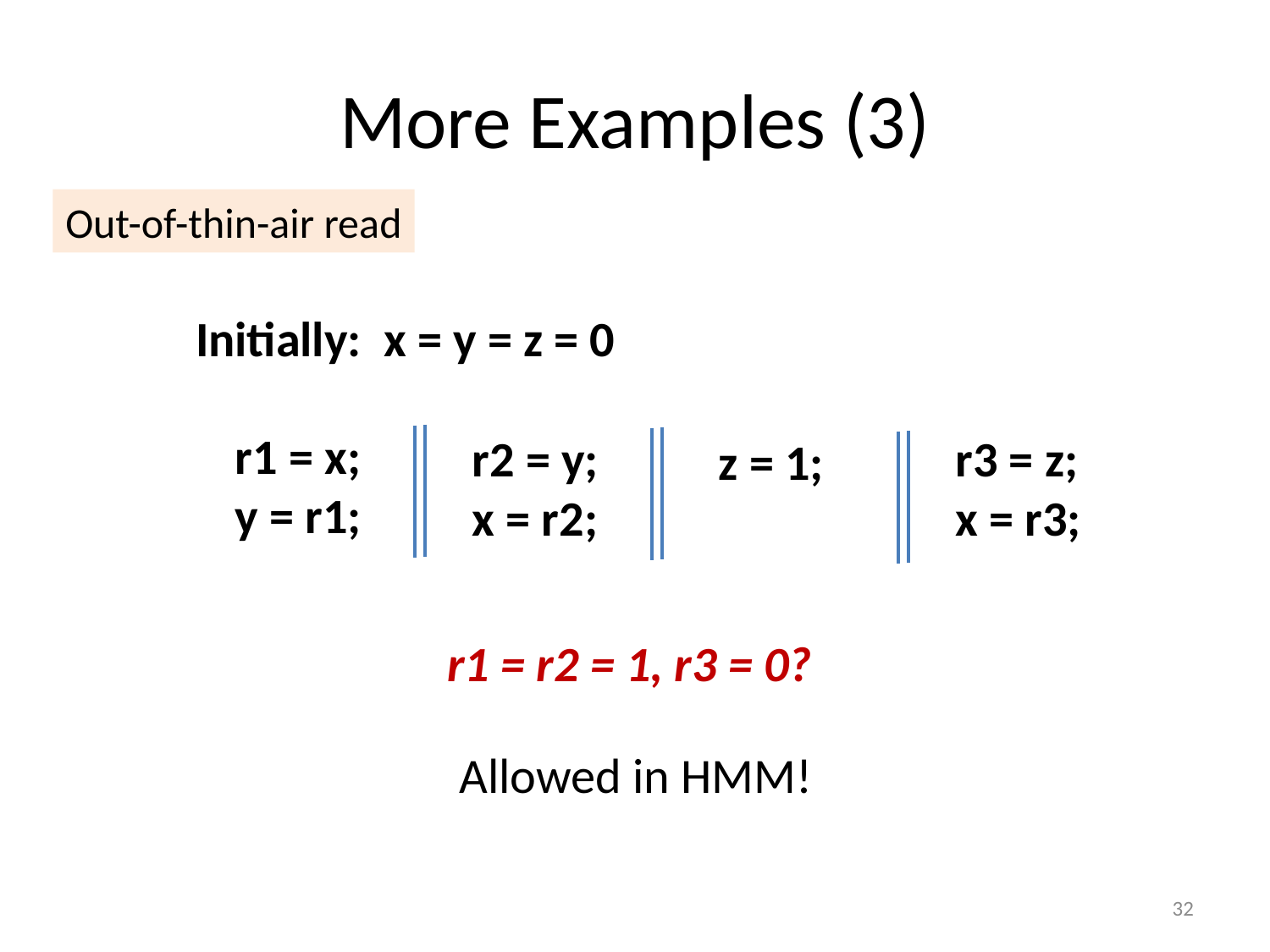

# More Examples (3)
Out-of-thin-air read
Initially:  x = y = z = 0
r1 = x;
y = r1;
r2 = y;
x = r2;
r3 = z;
x = r3;
z = 1;
r1 = r2 = 1, r3 = 0?
Allowed in HMM!
32